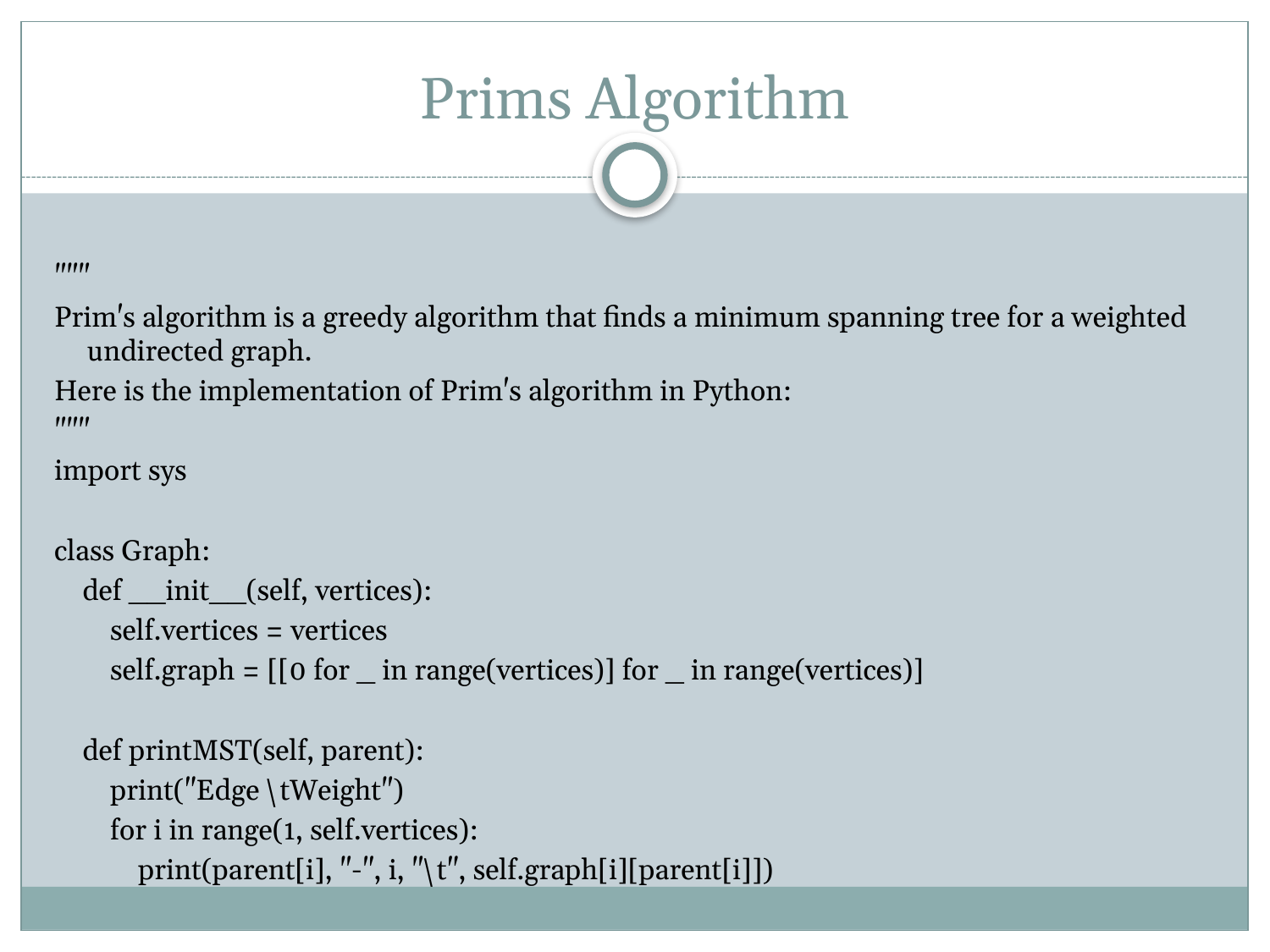

# Prims Algorithm

"""
Prim's algorithm is a greedy algorithm that finds a minimum spanning tree for a weighted undirected graph.
Here is the implementation of Prim's algorithm in Python:
"""
import sys

class Graph:
    def __init__(self, vertices):
        self.vertices = vertices
        self.graph = [[0 for _ in range(vertices)] for _ in range(vertices)]

    def printMST(self, parent):
        print("Edge \tWeight")
        for i in range(1, self.vertices):
            print(parent[i], "-", i, "\t", self.graph[i][parent[i]])